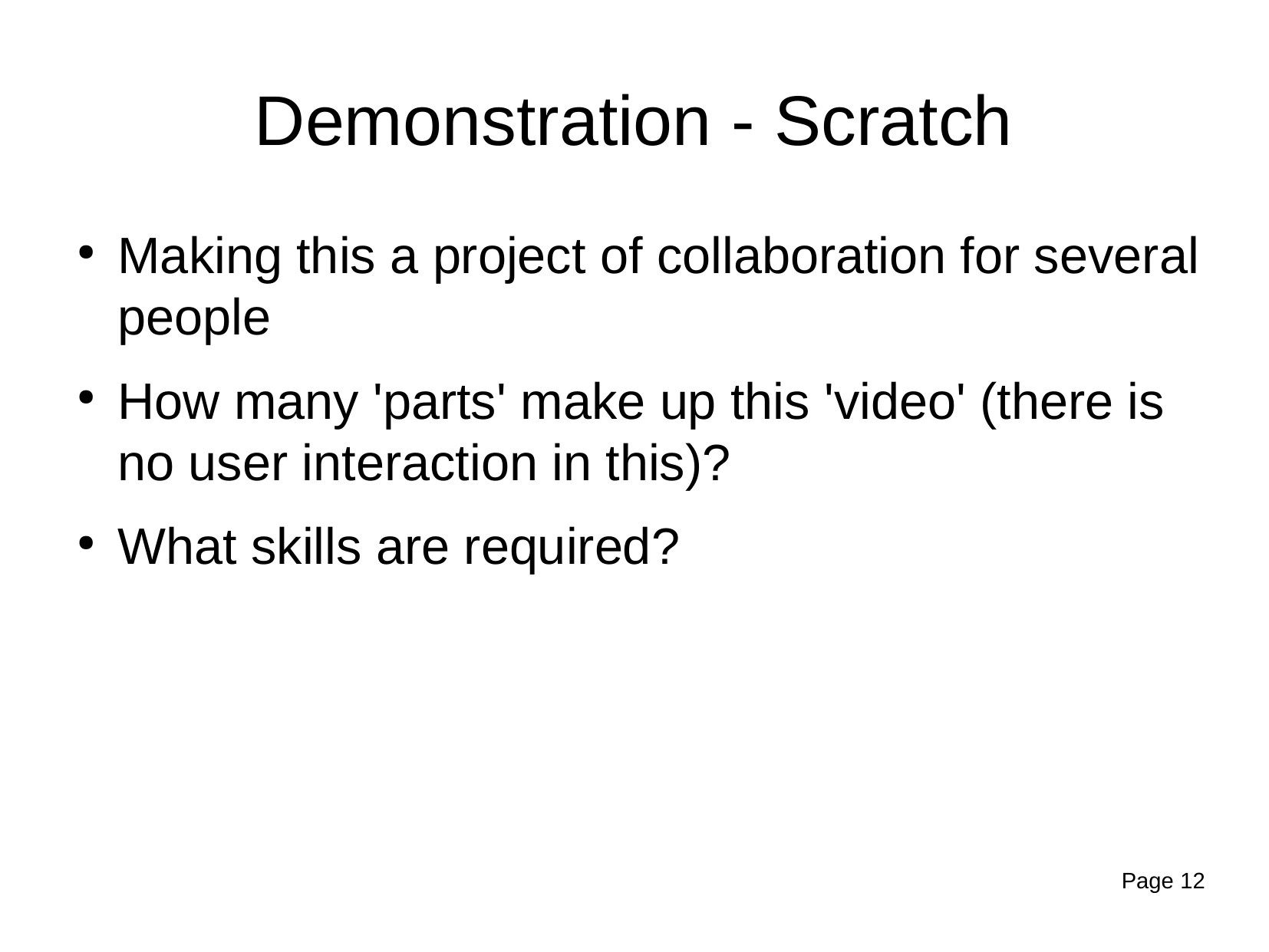

Demonstration - Scratch
Making this a project of collaboration for several people
How many 'parts' make up this 'video' (there is no user interaction in this)?
What skills are required?

Page 12